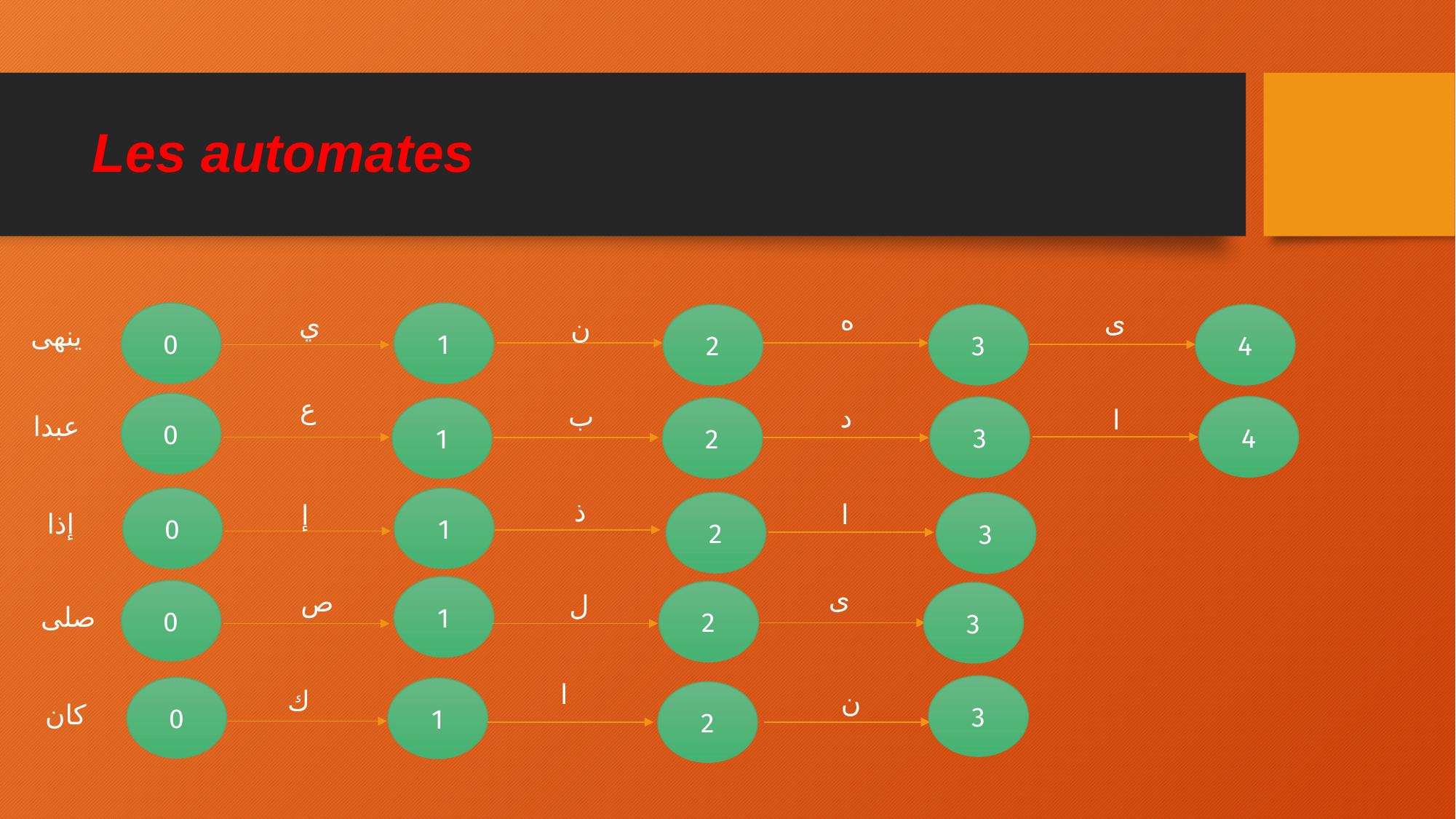

# Les automates
ه
ى
0
ي
1
2
3
4
ن
ينهى
ع
0
ب
د
4
3
ا
1
2
عبدا
0
1
ذ
ا
إ
2
3
إذا
ى
1
ص
0
2
3
ل
صلى
ا
3
0
ك
1
ن
2
كان